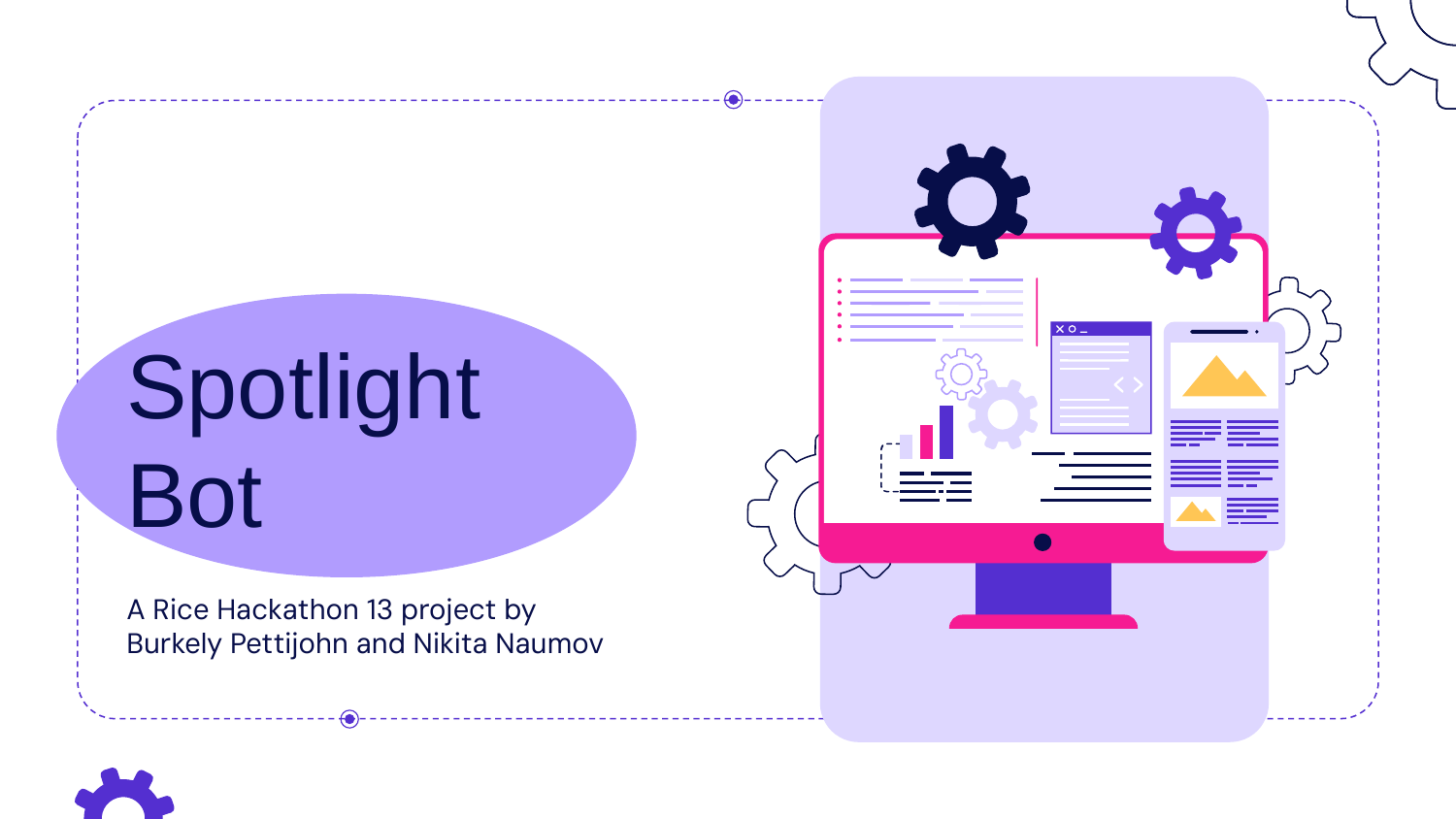

# Spotlight
Bot

A Rice Hackathon 13 project by
Burkely Pettijohn and Nikita Naumov